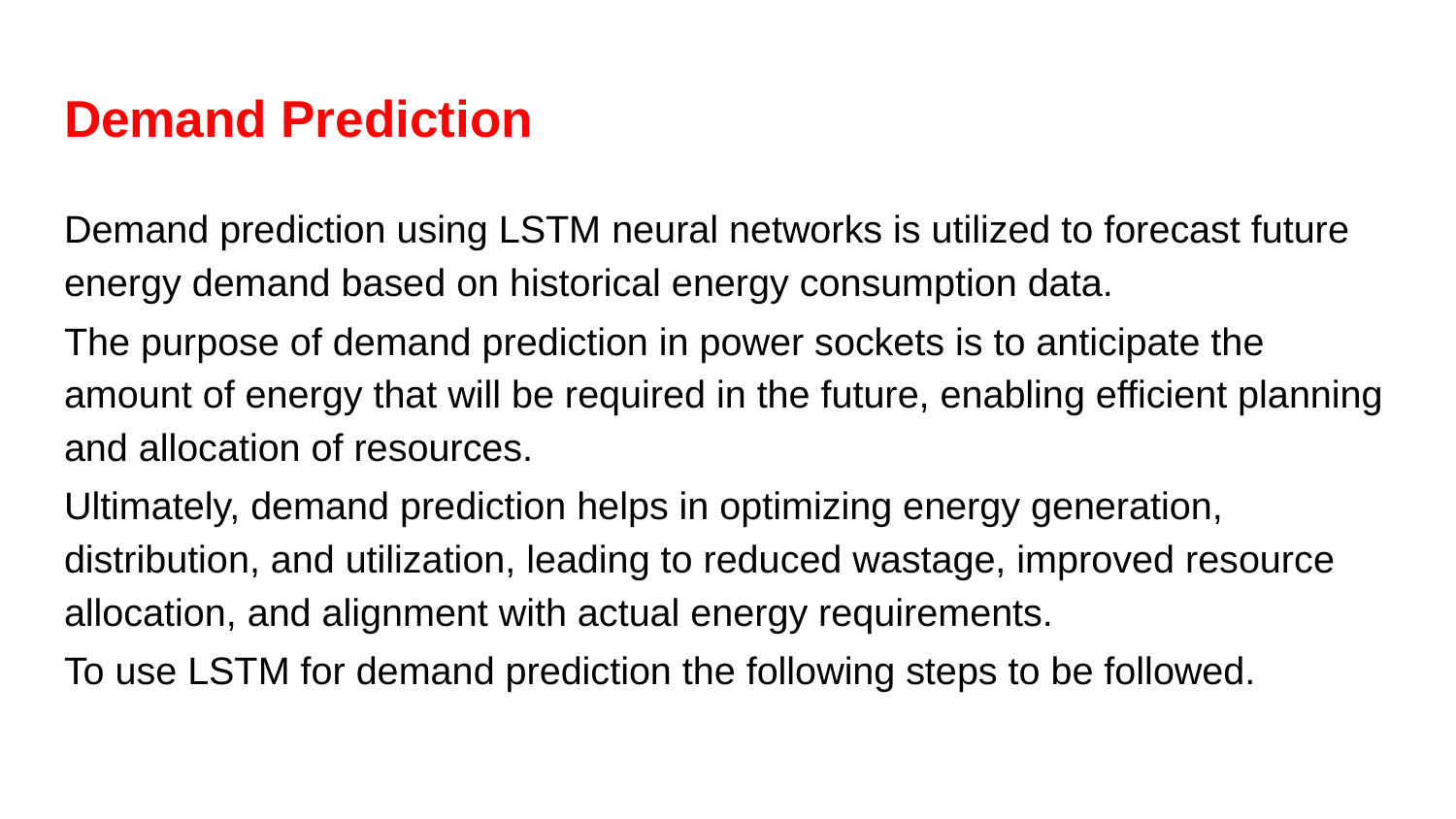

# Demand Prediction
Demand prediction using LSTM neural networks is utilized to forecast future energy demand based on historical energy consumption data.
The purpose of demand prediction in power sockets is to anticipate the amount of energy that will be required in the future, enabling efficient planning and allocation of resources.
Ultimately, demand prediction helps in optimizing energy generation, distribution, and utilization, leading to reduced wastage, improved resource allocation, and alignment with actual energy requirements.
To use LSTM for demand prediction the following steps to be followed.